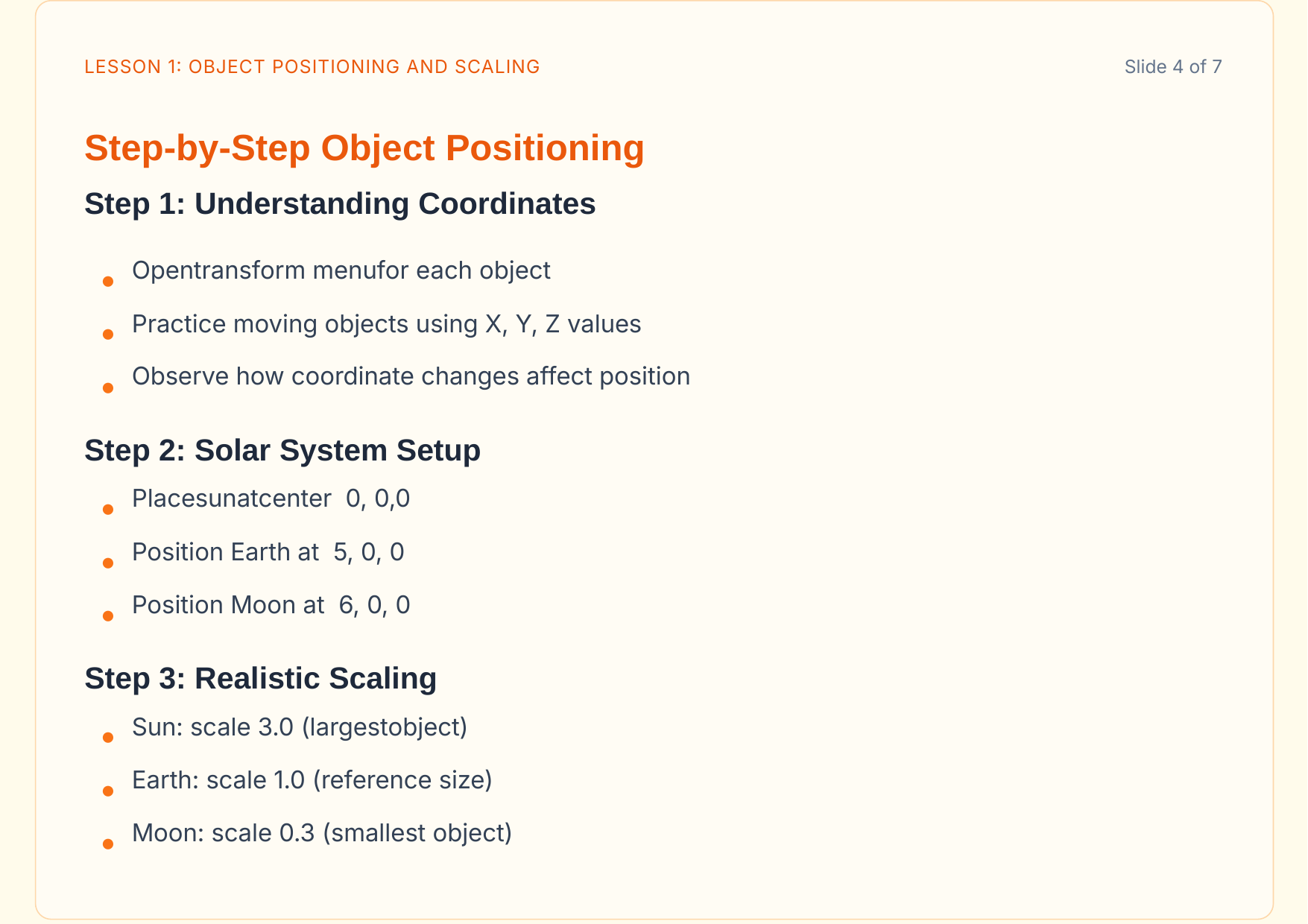

LESSON 1: OBJECT POSITIONING AND SCALING
Slide 4 of 7
Step-by-Step Object Positioning
Step 1: Understanding Coordinates
Opentransform menufor each object

● ● ●
Practice moving objects using X, Y, Z values
Observe how coordinate changes affect position
Step 2: Solar System Setup
Placesunatcenter  0, 0,0

● ● ●
Position Earth at  5, 0, 0
Position Moon at  6, 0, 0
Step 3: Realistic Scaling
Sun: scale 3.0 (largestobject)

● ● ●
Earth: scale 1.0 (reference size)
Moon: scale 0.3 (smallest object)